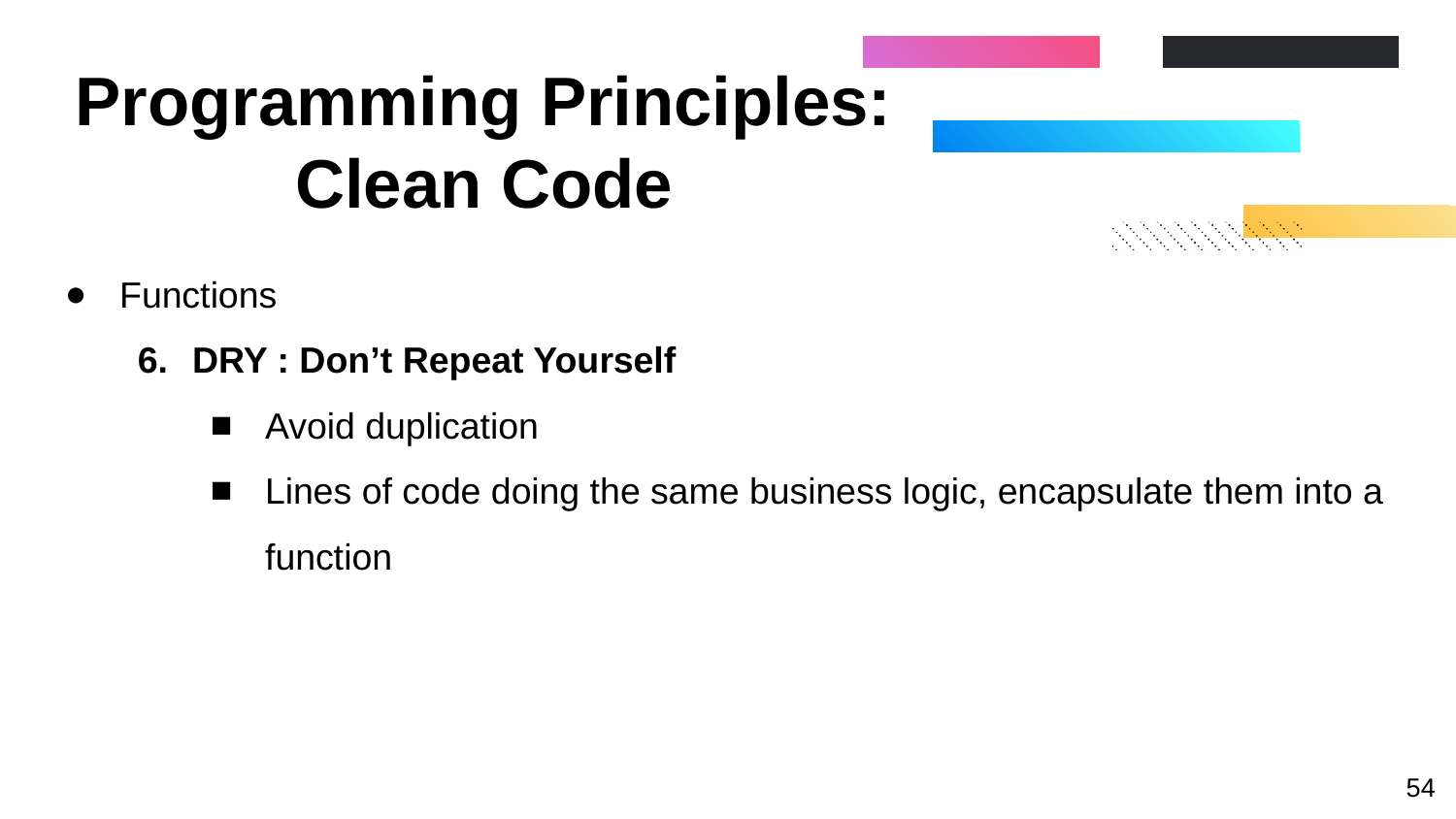

# Programming Principles: Clean Code
Functions
DRY : Don’t Repeat Yourself
Avoid duplication
Lines of code doing the same business logic, encapsulate them into a function

54